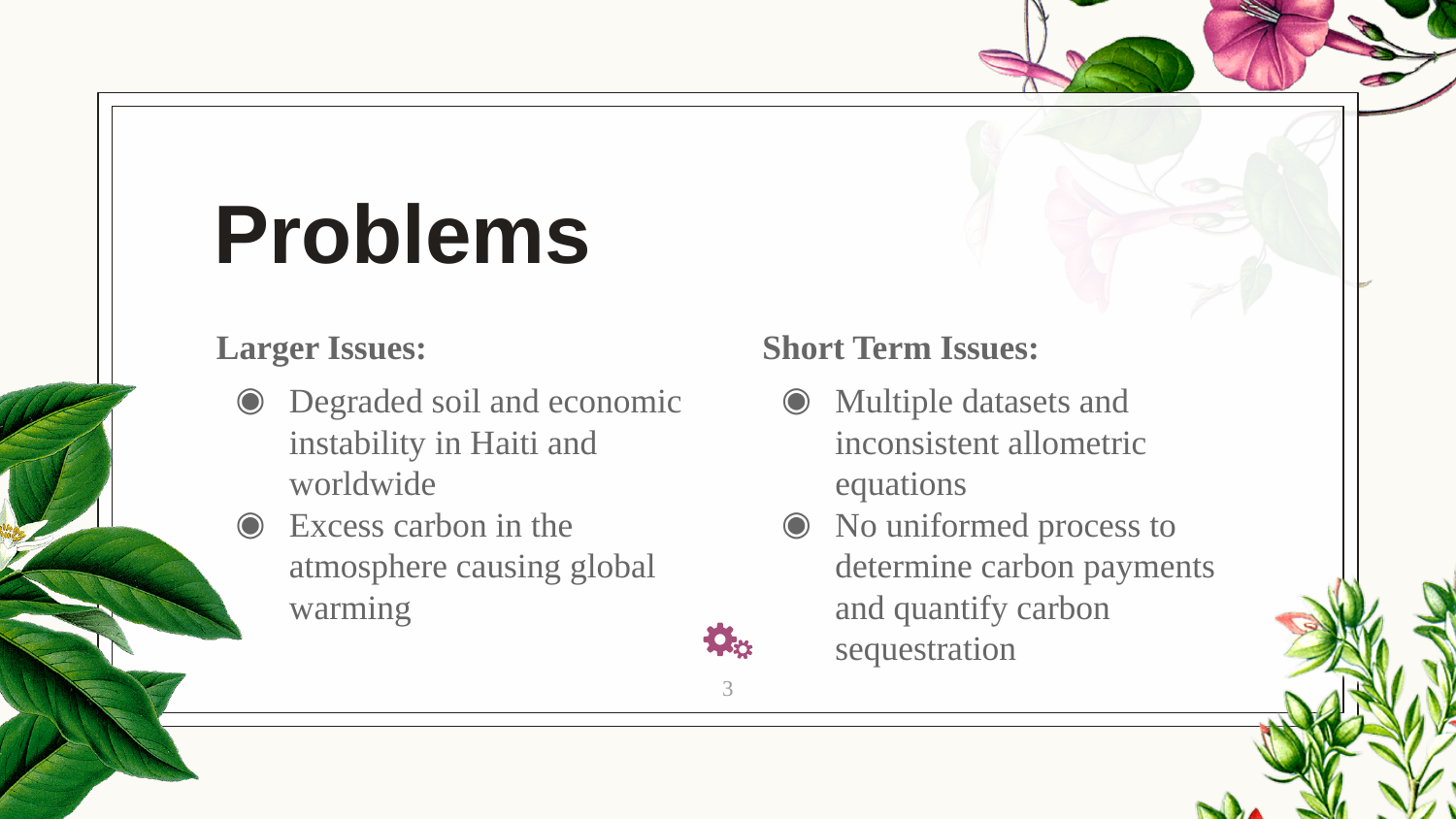

# Problems
Larger Issues:
Degraded soil and economic instability in Haiti and worldwide
Excess carbon in the atmosphere causing global warming
Short Term Issues:
Multiple datasets and inconsistent allometric equations
No uniformed process to determine carbon payments and quantify carbon sequestration

3